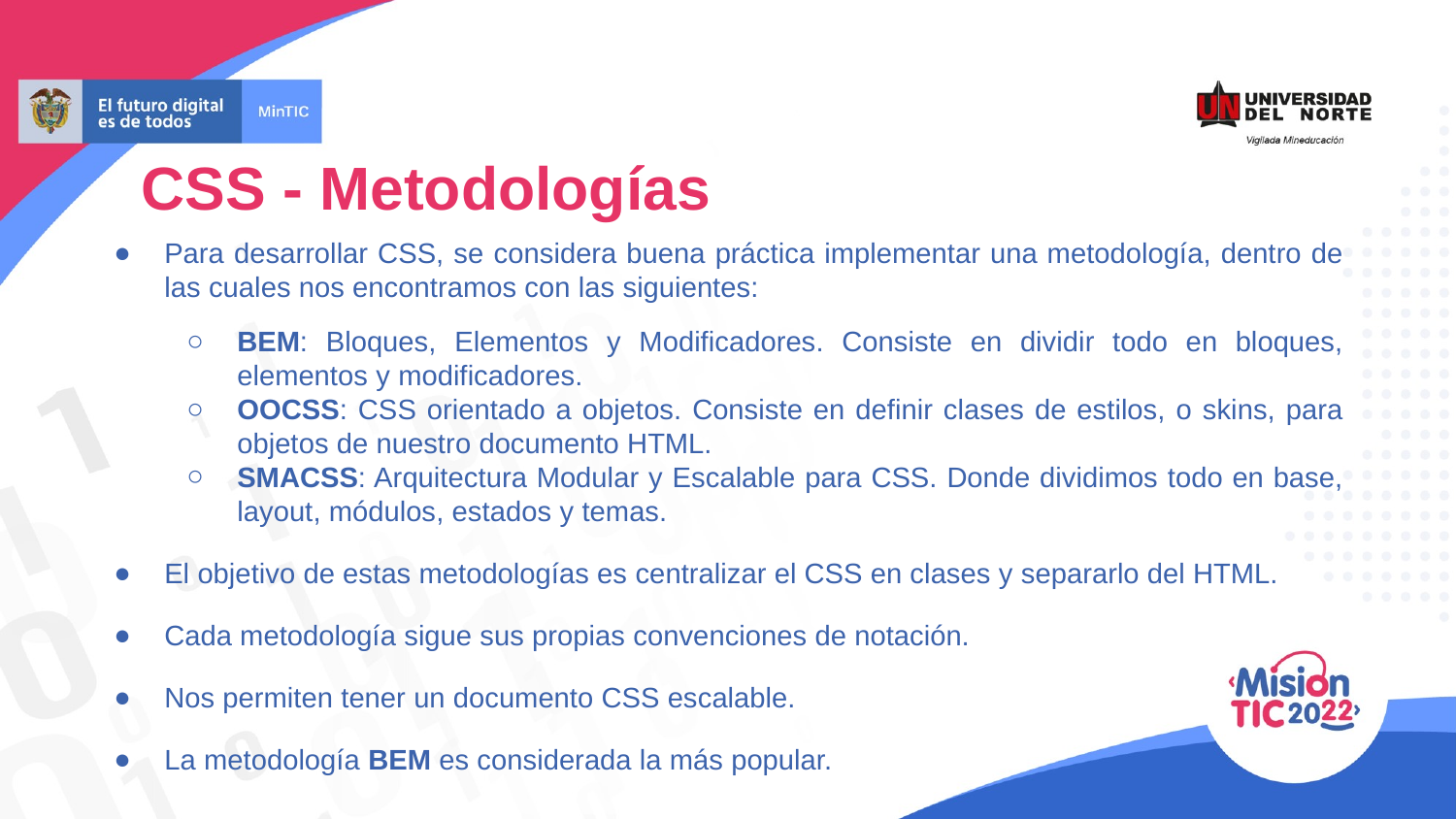

CSS - Metodologías
Para desarrollar CSS, se considera buena práctica implementar una metodología, dentro de las cuales nos encontramos con las siguientes:
BEM: Bloques, Elementos y Modificadores. Consiste en dividir todo en bloques, elementos y modificadores.
OOCSS: CSS orientado a objetos. Consiste en definir clases de estilos, o skins, para objetos de nuestro documento HTML.
SMACSS: Arquitectura Modular y Escalable para CSS. Donde dividimos todo en base, layout, módulos, estados y temas.
El objetivo de estas metodologías es centralizar el CSS en clases y separarlo del HTML.
Cada metodología sigue sus propias convenciones de notación.
Nos permiten tener un documento CSS escalable.
La metodología BEM es considerada la más popular.